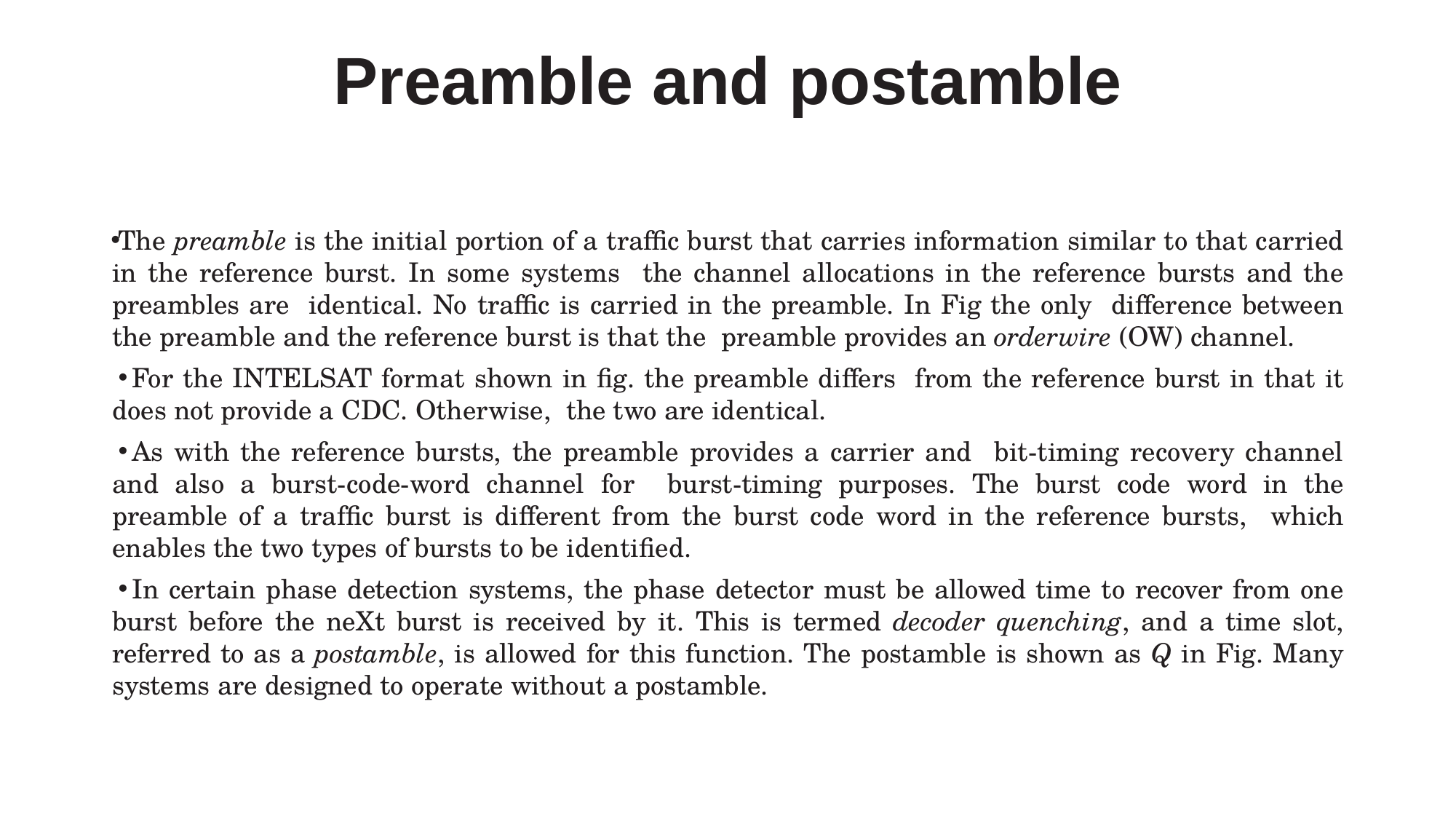

# Preamble and postamble
The preamble is the initial portion of a traffic burst that carries information similar to that carried in the reference burst. In some systems  the channel allocations in the reference bursts and the preambles are  identical. No traffic is carried in the preamble. In Fig the only  difference between the preamble and the reference burst is that the  preamble provides an orderwire (OW) channel.
For the INTELSAT format shown in fig. the preamble differs  from the reference burst in that it does not provide a CDC. Otherwise,  the two are identical.
As with the reference bursts, the preamble provides a carrier and  bit-timing recovery channel and also a burst-code-word channel for  burst-timing purposes. The burst code word in the preamble of a traffic burst is different from the burst code word in the reference bursts,  which enables the two types of bursts to be identified.
In certain phase detection systems, the phase detector must be allowed time to recover from one burst before the next burst is received by it. This is termed decoder quenching, and a time slot, referred to as a postamble, is allowed for this function. The postamble is shown as Q in Fig. Many systems are designed to operate without a postamble.